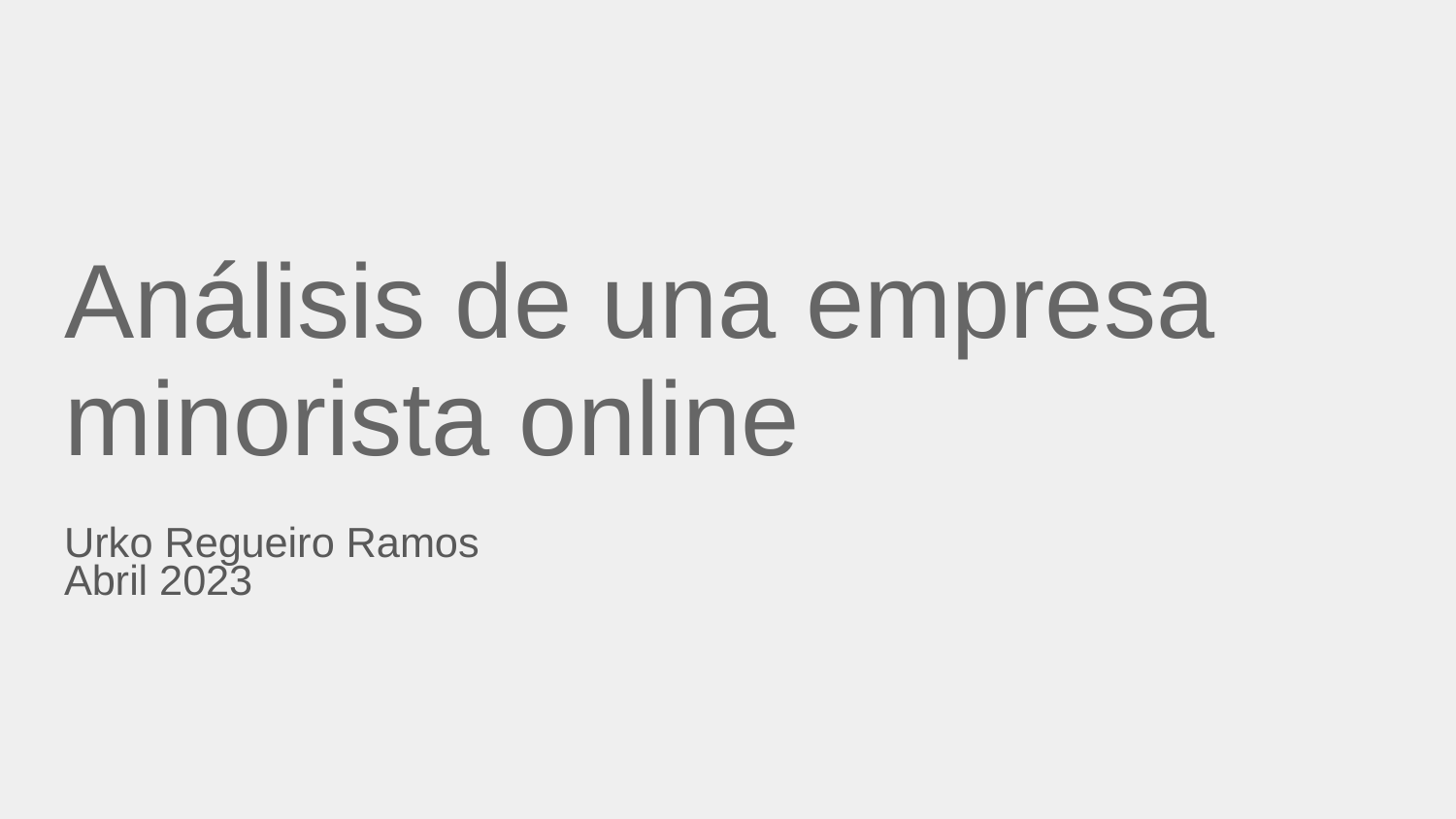

# Análisis de una empresa minorista online
Urko Regueiro Ramos
Abril 2023